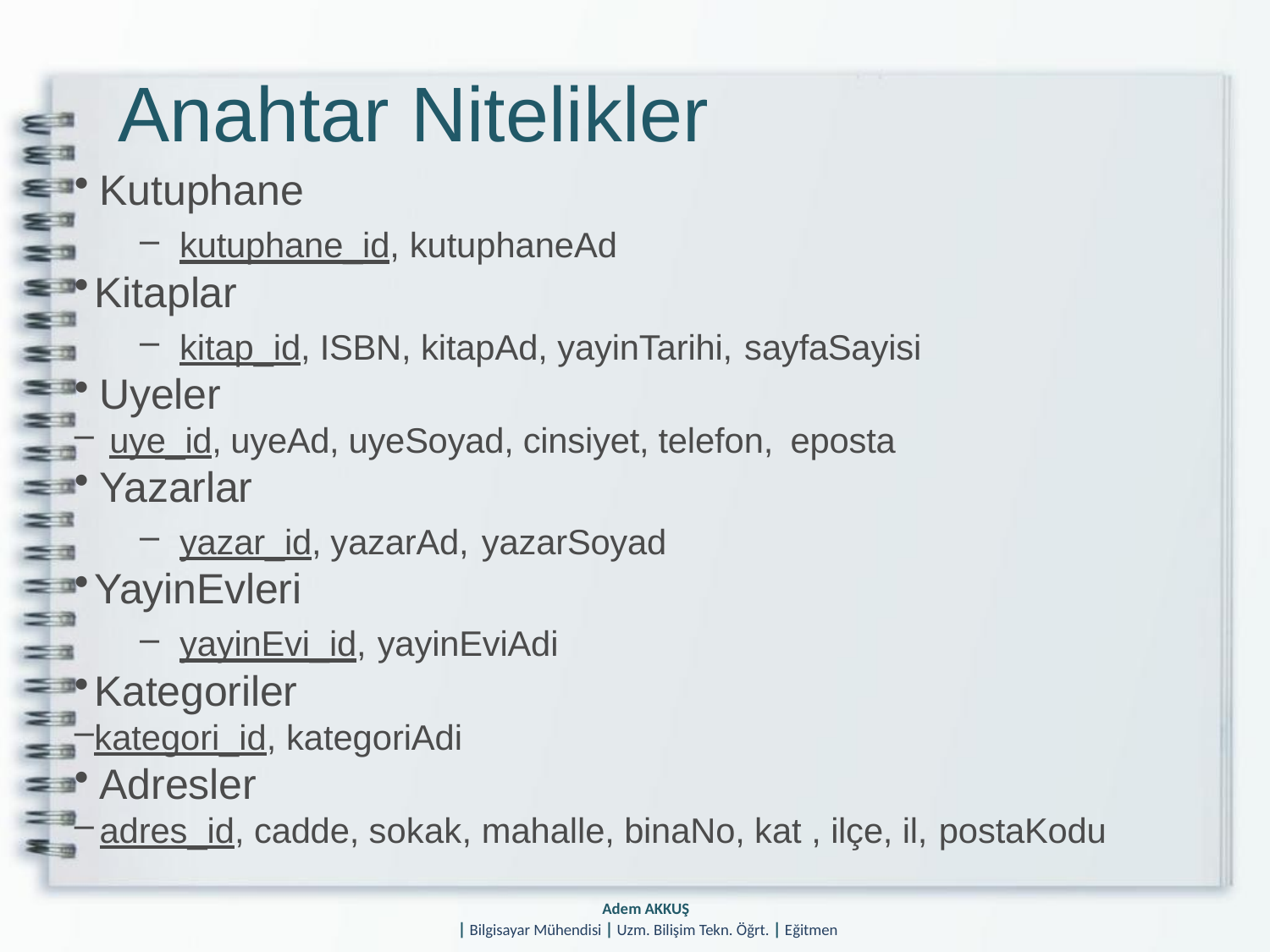

# Anahtar Nitelikler
Kutuphane
kutuphane_id, kutuphaneAd
Kitaplar
kitap_id, ISBN, kitapAd, yayinTarihi, sayfaSayisi
Uyeler
uye_id, uyeAd, uyeSoyad, cinsiyet, telefon, eposta
Yazarlar
yazar_id, yazarAd, yazarSoyad
YayinEvleri
yayinEvi_id, yayinEviAdi
Kategoriler
kategori_id, kategoriAdi
Adresler
adres_id, cadde, sokak, mahalle, binaNo, kat , ilçe, il, postaKodu
Adem AKKUŞ
| Bilgisayar Mühendisi | Uzm. Bilişim Tekn. Öğrt. | Eğitmen